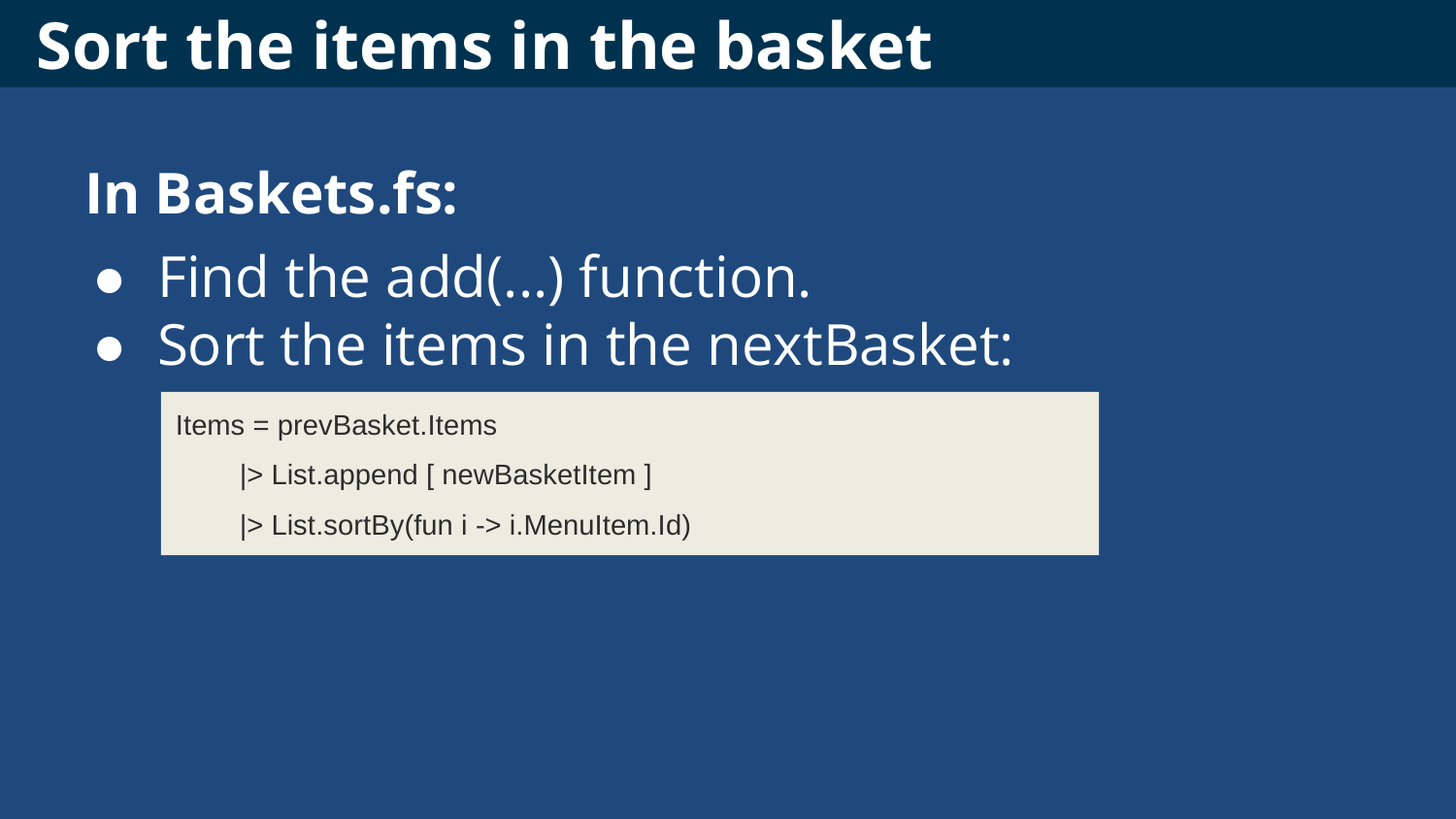

# Sort the items in the basket
In Baskets.fs:
Find the add(...) function.
Sort the items in the nextBasket:
Items = prevBasket.Items
        |> List.append [ newBasketItem ]
        |> List.sortBy(fun i -> i.MenuItem.Id)